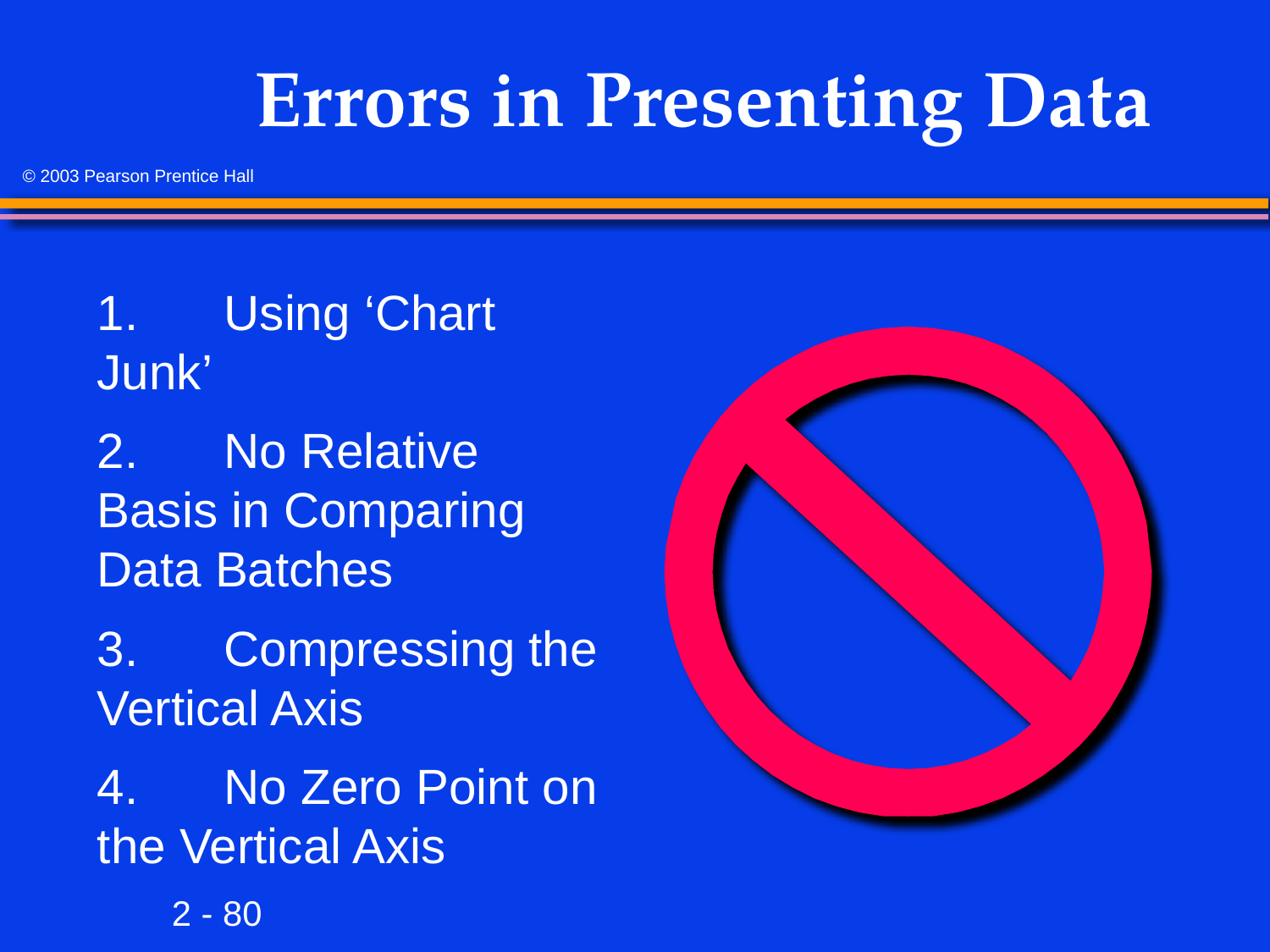

# Errors in Presenting Data
1.	Using ‘Chart Junk’
2.	No Relative Basis in Comparing Data Batches
3.	Compressing the Vertical Axis
4.	No Zero Point on the Vertical Axis